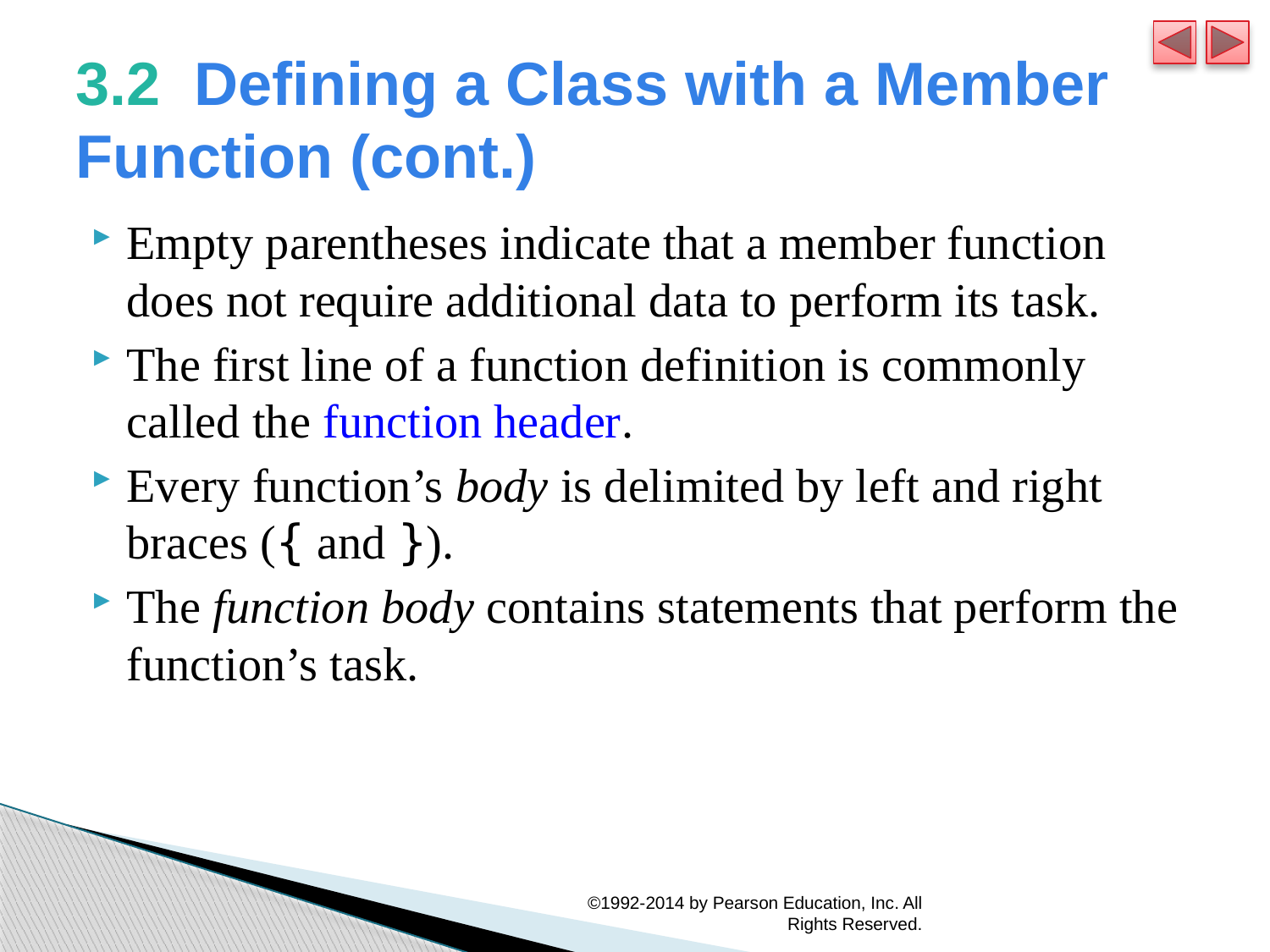

# 3.2  Defining a Class with a Member Function (cont.)
Empty parentheses indicate that a member function does not require additional data to perform its task.
The first line of a function definition is commonly called the function header.
Every function’s body is delimited by left and right braces ({ and }).
The function body contains statements that perform the function’s task.
©1992-2014 by Pearson Education, Inc. All Rights Reserved.